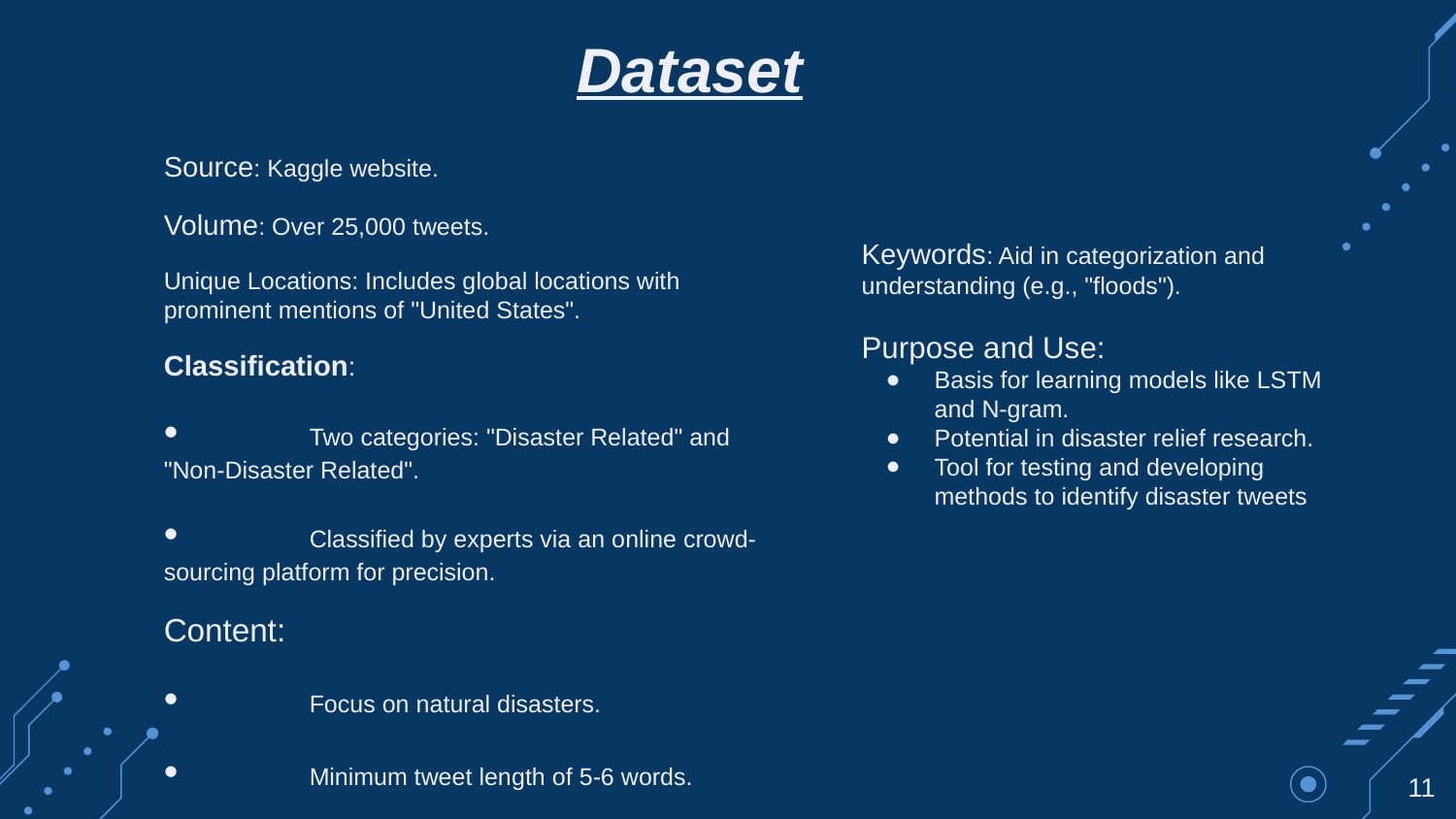

# Dataset
Source: Kaggle website.
Volume: Over 25,000 tweets.
Unique Locations: Includes global locations with prominent mentions of "United States".
Classification:
•	Two categories: "Disaster Related" and "Non-Disaster Related".
•	Classified by experts via an online crowd-sourcing platform for precision.
Content:
•	Focus on natural disasters.
•	Minimum tweet length of 5-6 words.

Keywords: Aid in categorization and understanding (e.g., "floods").

Purpose and Use:
Basis for learning models like LSTM and N-gram.
Potential in disaster relief research.
Tool for testing and developing methods to identify disaster tweets

11